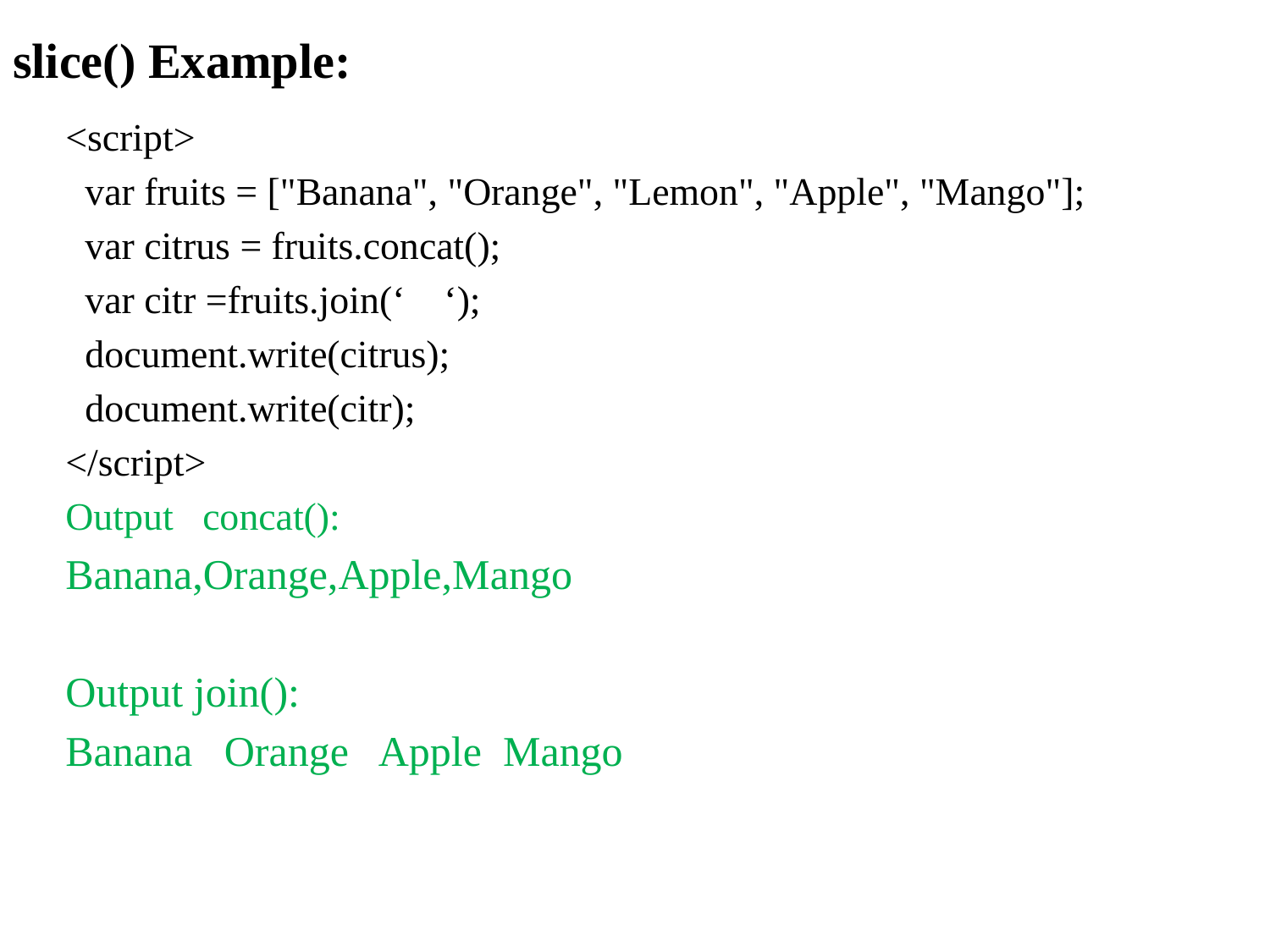

# slice() Example:
<script>
  var fruits = ["Banana", "Orange", "Lemon", "Apple", "Mango"];
  var citrus = fruits.concat();
  var citr =fruits.join(‘    ‘);
  document.write(citrus);
  document.write(citr);
</script>
Output   concat():
Banana,Orange,Apple,Mango

Output join():
Banana   Orange   Apple  Mango